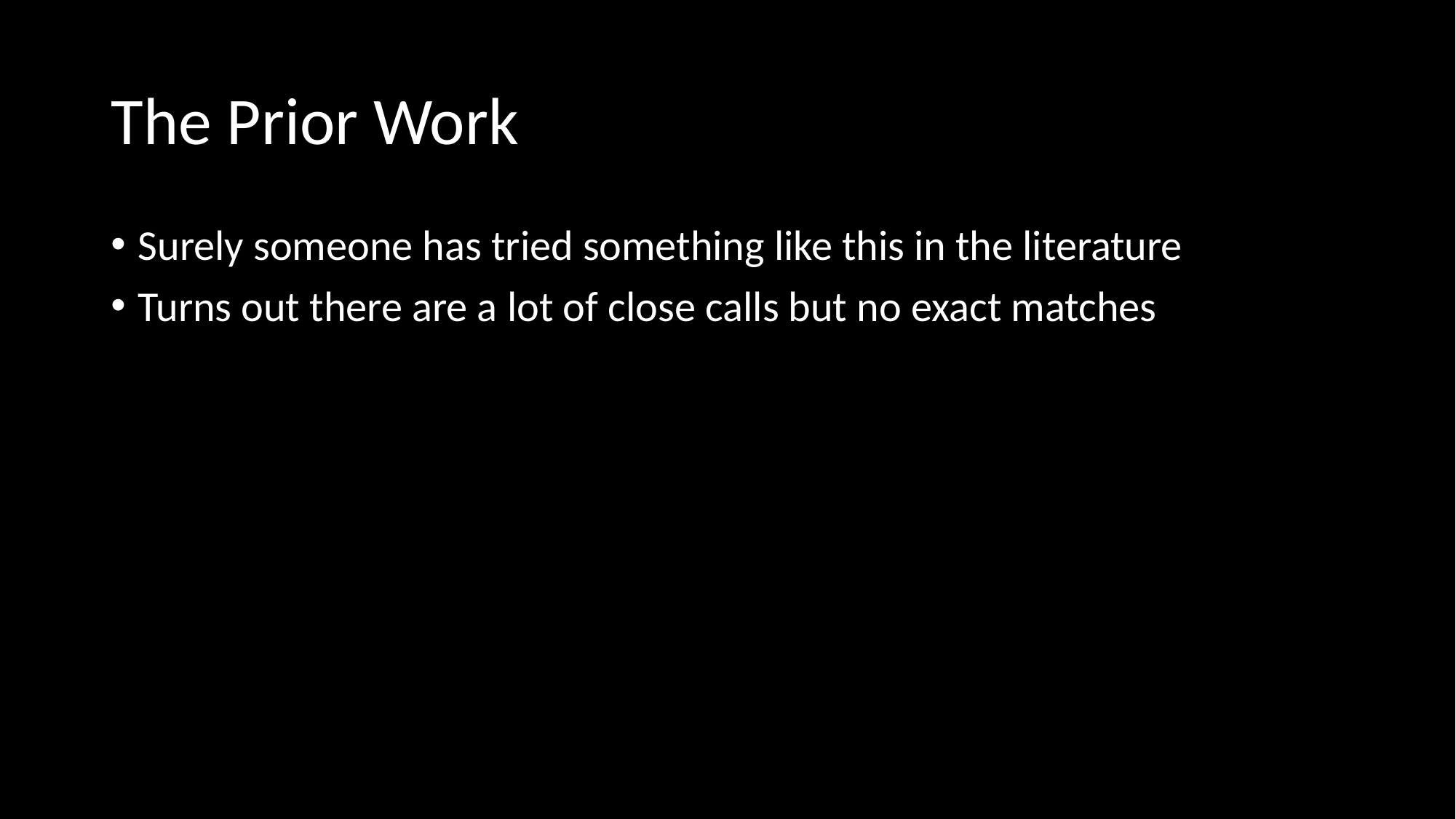

# The Prior Work
Surely someone has tried something like this in the literature
Turns out there are a lot of close calls but no exact matches